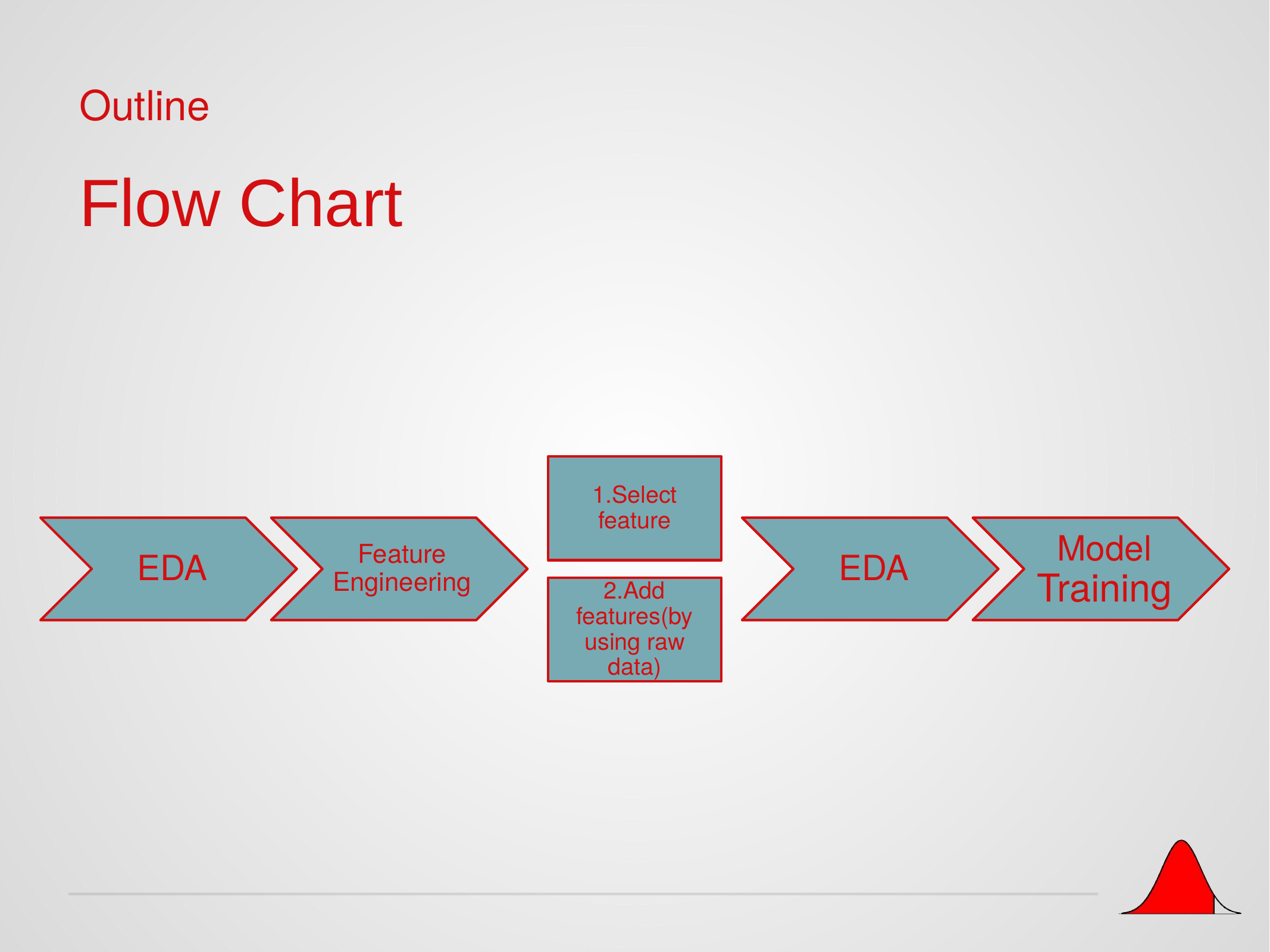

Flow Chart
1.Select feature
2.Add features(by using raw data)
EDA
Model Training
EDA
Feature Engineering